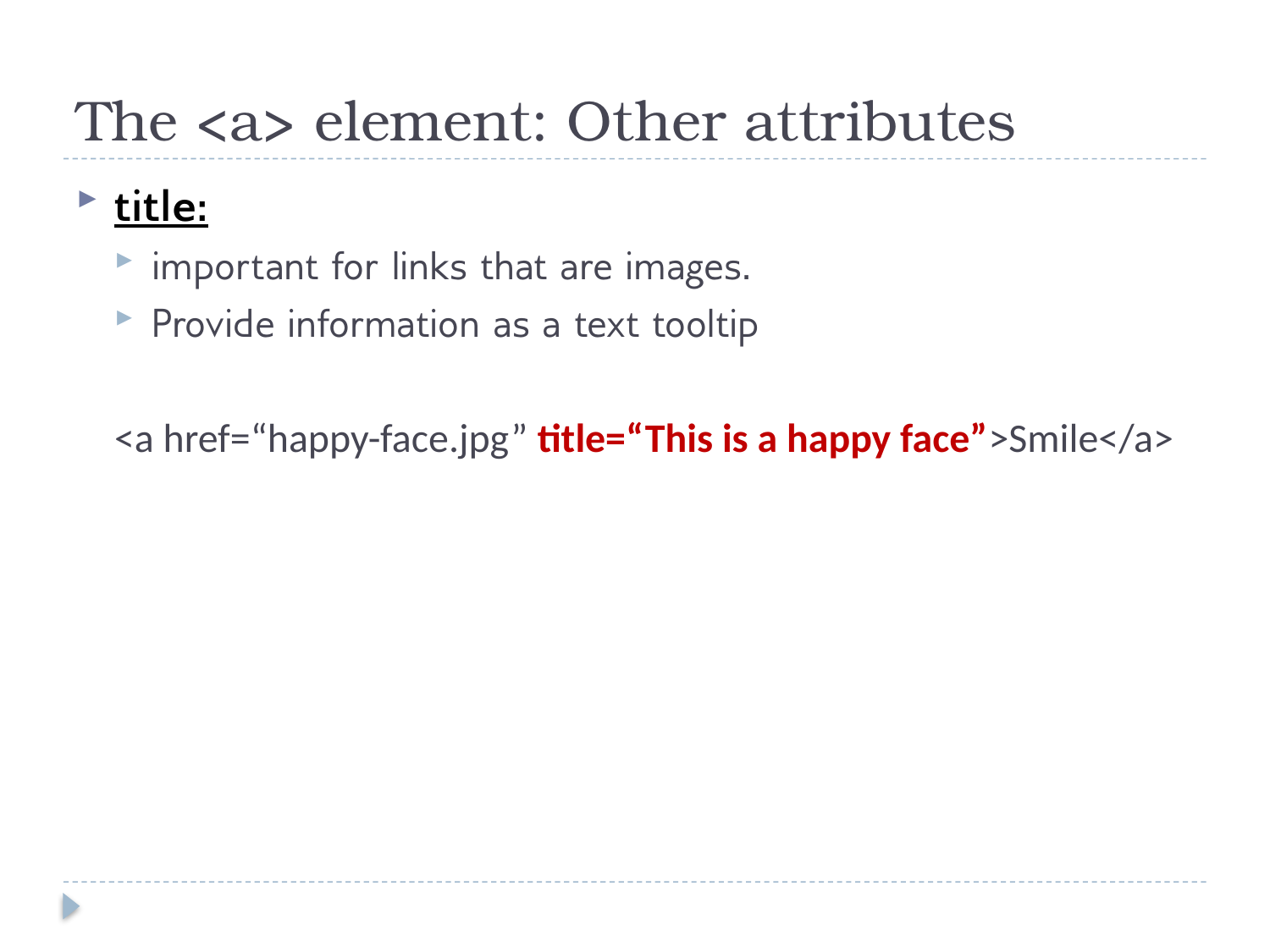

# The <a> element: Other attributes
title:
important for links that are images.
Provide information as a text tooltip

<a href=“happy-face.jpg” title=“This is a happy face”>Smile</a>